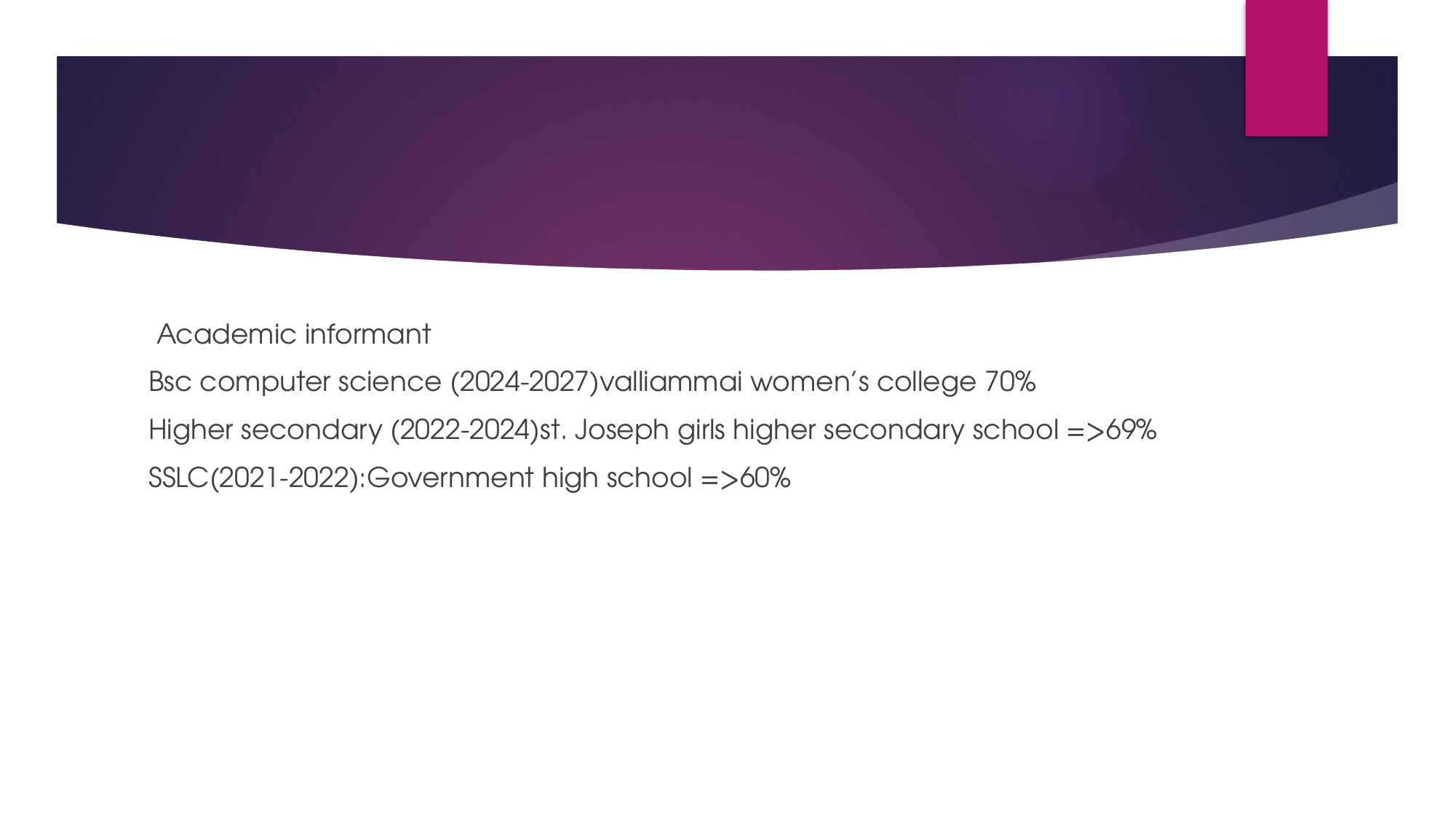

#
 Academic informant
Bsc computer science (2024-2027)valliammai women’s college 70%
Higher secondary (2022-2024)st. Joseph girls higher secondary school =>69%
SSLC(2021-2022):Government high school =>60%